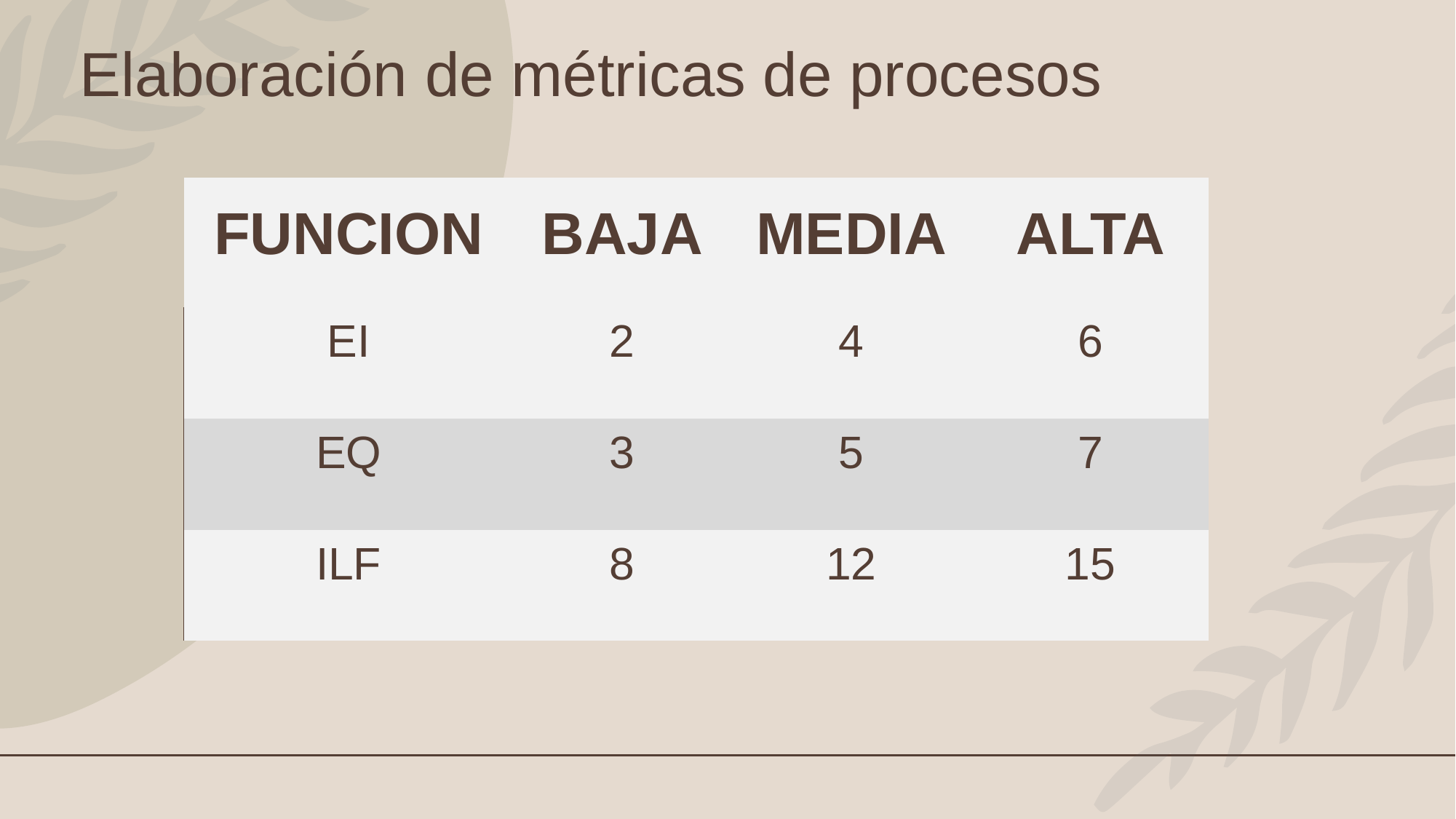

# Elaboración de métricas de procesos
| FUNCION | BAJA | MEDIA | ALTA |
| --- | --- | --- | --- |
| EI | 2 | 4 | 6 |
| EQ | 3 | 5 | 7 |
| ILF | 8 | 12 | 15 |